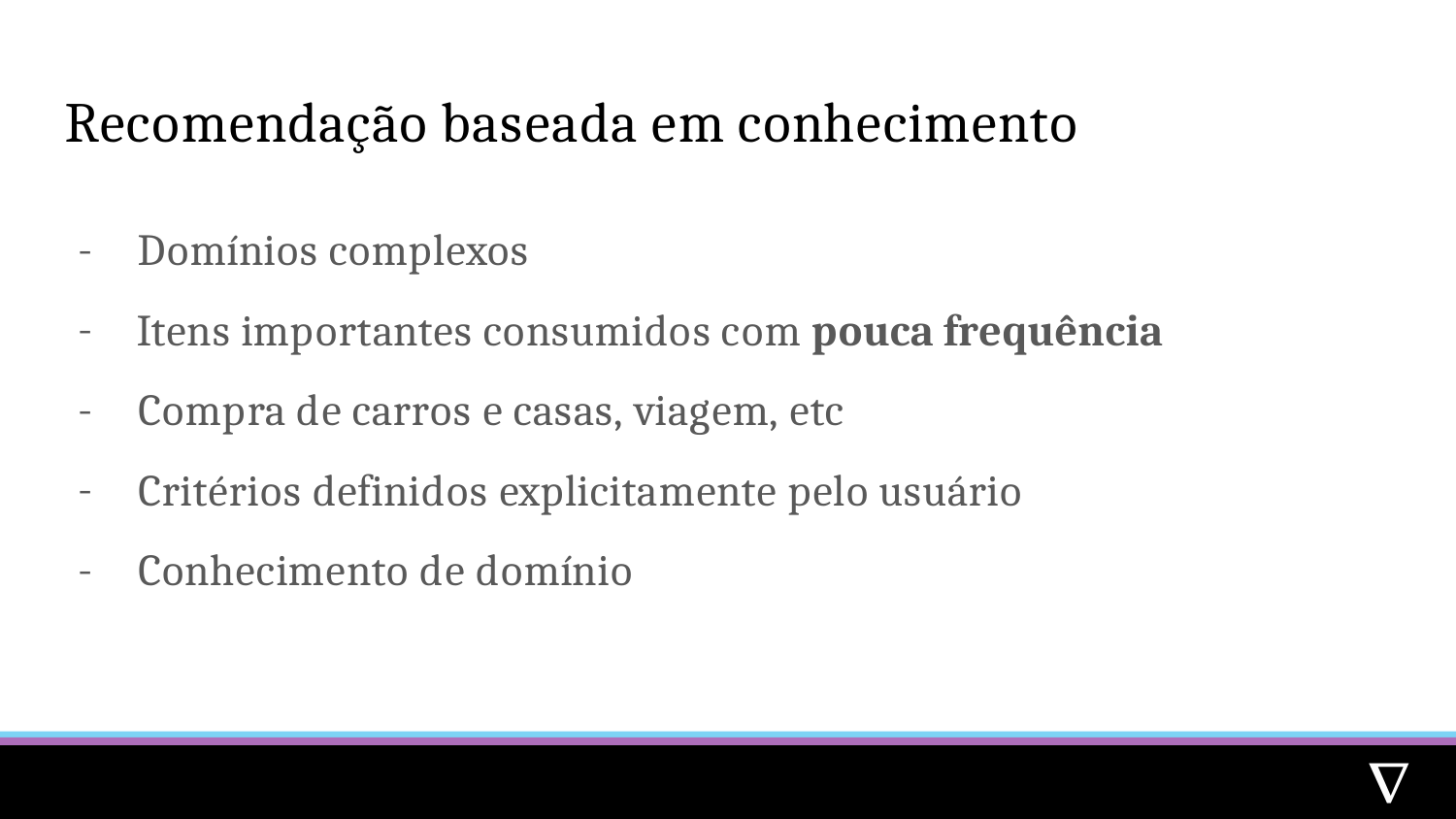

# Recomendação baseada em conhecimento
Domínios complexos
Itens importantes consumidos com pouca frequência
Compra de carros e casas, viagem, etc
Critérios definidos explicitamente pelo usuário
Conhecimento de domínio